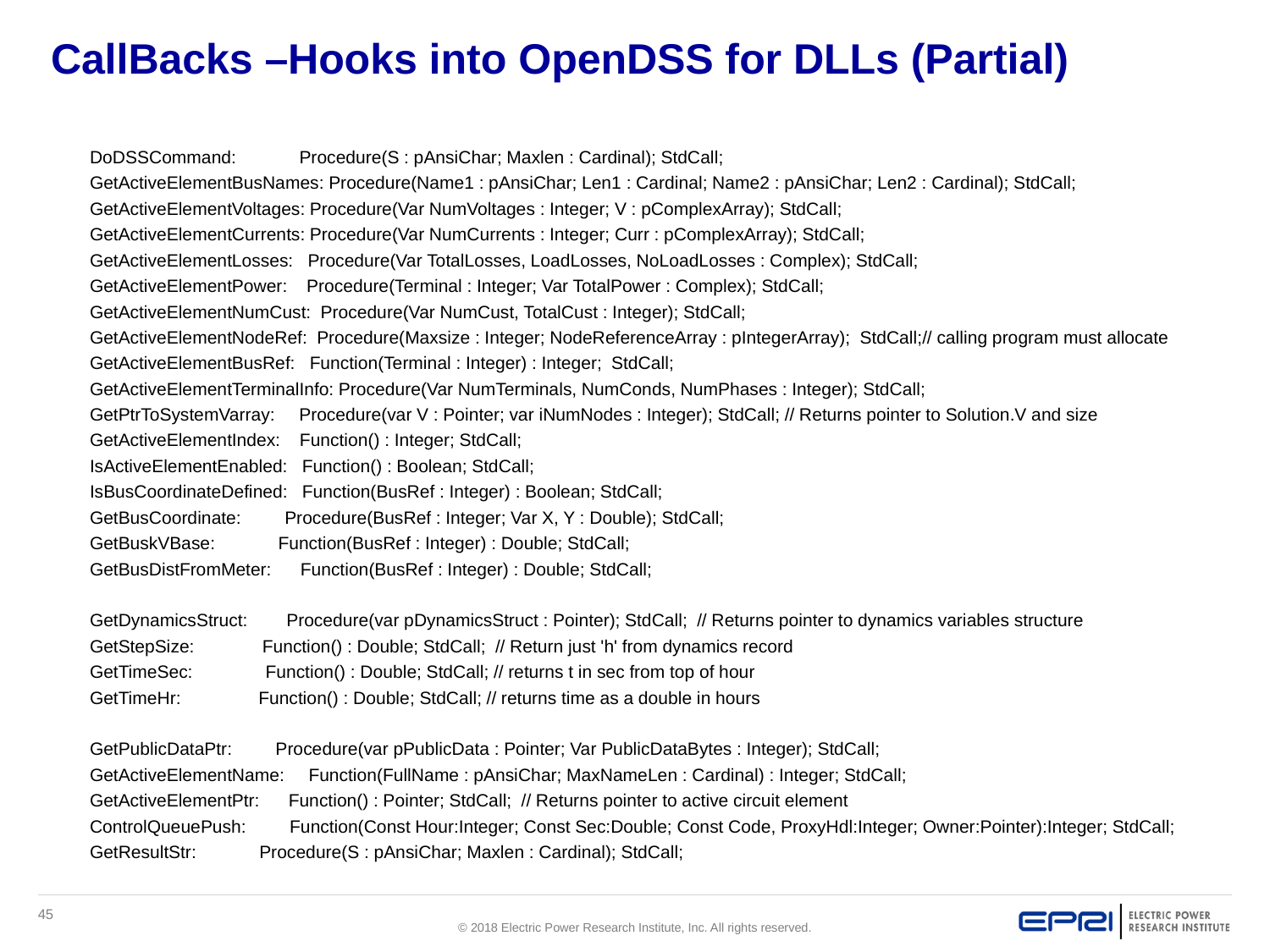

# CallBacks –Hooks into OpenDSS for DLLs (Partial)
        DoDSSCommand:             Procedure(S : pAnsiChar; Maxlen : Cardinal); StdCall;
        GetActiveElementBusNames: Procedure(Name1 : pAnsiChar; Len1 : Cardinal; Name2 : pAnsiChar; Len2 : Cardinal); StdCall;
        GetActiveElementVoltages: Procedure(Var NumVoltages : Integer; V : pComplexArray); StdCall;
        GetActiveElementCurrents: Procedure(Var NumCurrents : Integer; Curr : pComplexArray); StdCall;
        GetActiveElementLosses:   Procedure(Var TotalLosses, LoadLosses, NoLoadLosses : Complex); StdCall;
        GetActiveElementPower:    Procedure(Terminal : Integer; Var TotalPower : Complex); StdCall;
        GetActiveElementNumCust:  Procedure(Var NumCust, TotalCust : Integer); StdCall;
        GetActiveElementNodeRef:  Procedure(Maxsize : Integer; NodeReferenceArray : pIntegerArray);  StdCall;// calling program must allocate
        GetActiveElementBusRef:   Function(Terminal : Integer) : Integer;  StdCall;
        GetActiveElementTerminalInfo: Procedure(Var NumTerminals, NumConds, NumPhases : Integer); StdCall;
        GetPtrToSystemVarray:     Procedure(var V : Pointer; var iNumNodes : Integer); StdCall; // Returns pointer to Solution.V and size
        GetActiveElementIndex:    Function() : Integer; StdCall;
        IsActiveElementEnabled:   Function() : Boolean; StdCall;
        IsBusCoordinateDefined:   Function(BusRef : Integer) : Boolean; StdCall;
        GetBusCoordinate:         Procedure(BusRef : Integer; Var X, Y : Double); StdCall;
        GetBuskVBase:             Function(BusRef : Integer) : Double; StdCall;
        GetBusDistFromMeter:      Function(BusRef : Integer) : Double; StdCall;

        GetDynamicsStruct:        Procedure(var pDynamicsStruct : Pointer); StdCall;  // Returns pointer to dynamics variables structure
        GetStepSize:              Function() : Double; StdCall;  // Return just 'h' from dynamics record
        GetTimeSec:               Function() : Double; StdCall; // returns t in sec from top of hour
        GetTimeHr:                Function() : Double; StdCall; // returns time as a double in hours

        GetPublicDataPtr:         Procedure(var pPublicData : Pointer; Var PublicDataBytes : Integer); StdCall;
        GetActiveElementName:     Function(FullName : pAnsiChar; MaxNameLen : Cardinal) : Integer; StdCall;
        GetActiveElementPtr:      Function() : Pointer; StdCall;  // Returns pointer to active circuit element
        ControlQueuePush:         Function(Const Hour:Integer; Const Sec:Double; Const Code, ProxyHdl:Integer; Owner:Pointer):Integer; StdCall;
        GetResultStr:             Procedure(S : pAnsiChar; Maxlen : Cardinal); StdCall;